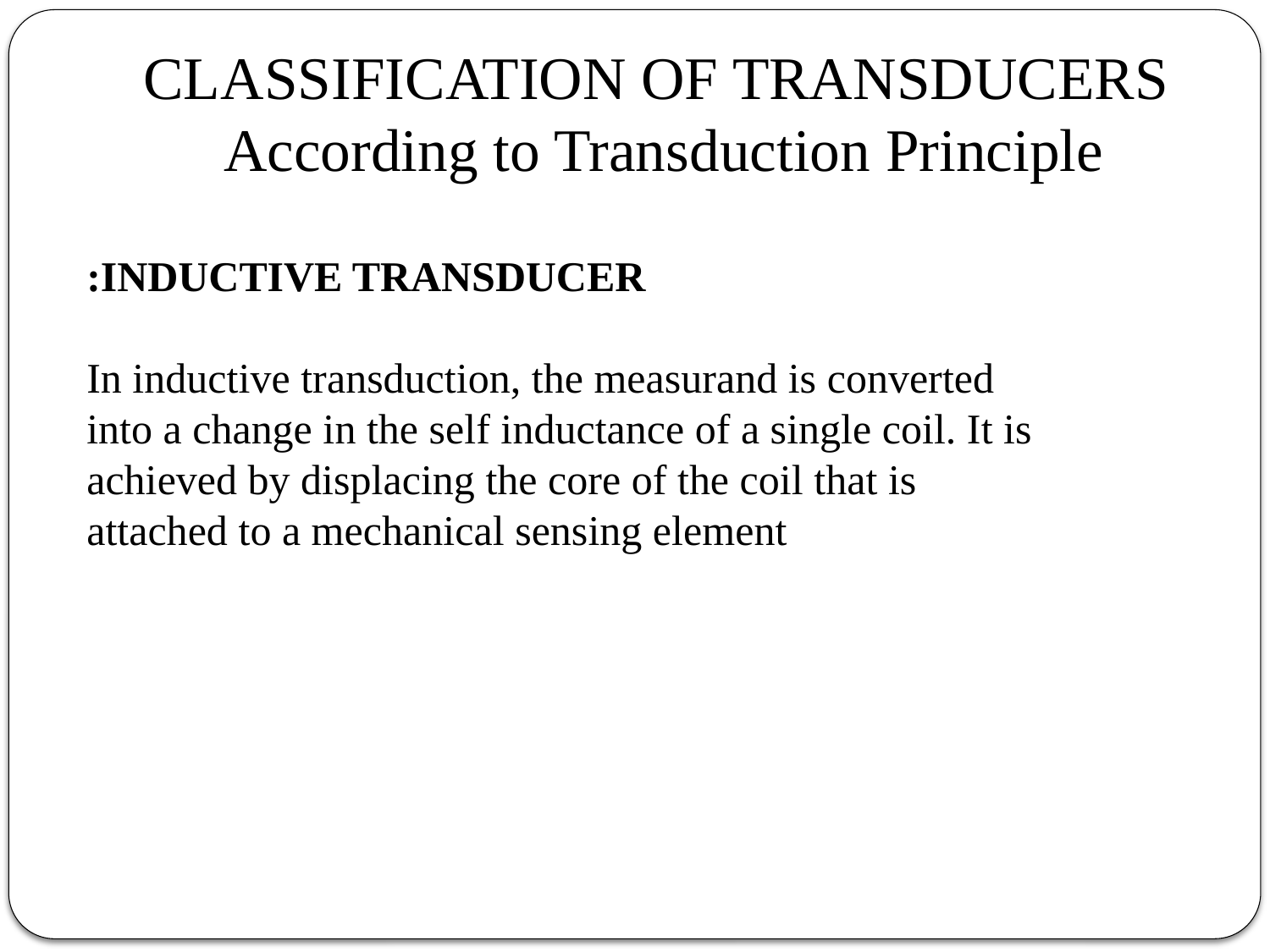

CLASSIFICATION OF TRANSDUCERS
According to Transduction Principle
INDUCTIVE TRANSDUCER:

In inductive transduction, the measurand is converted into a change in the self inductance of a single coil. It is achieved by displacing the core of the coil that is attached to a mechanical sensing element